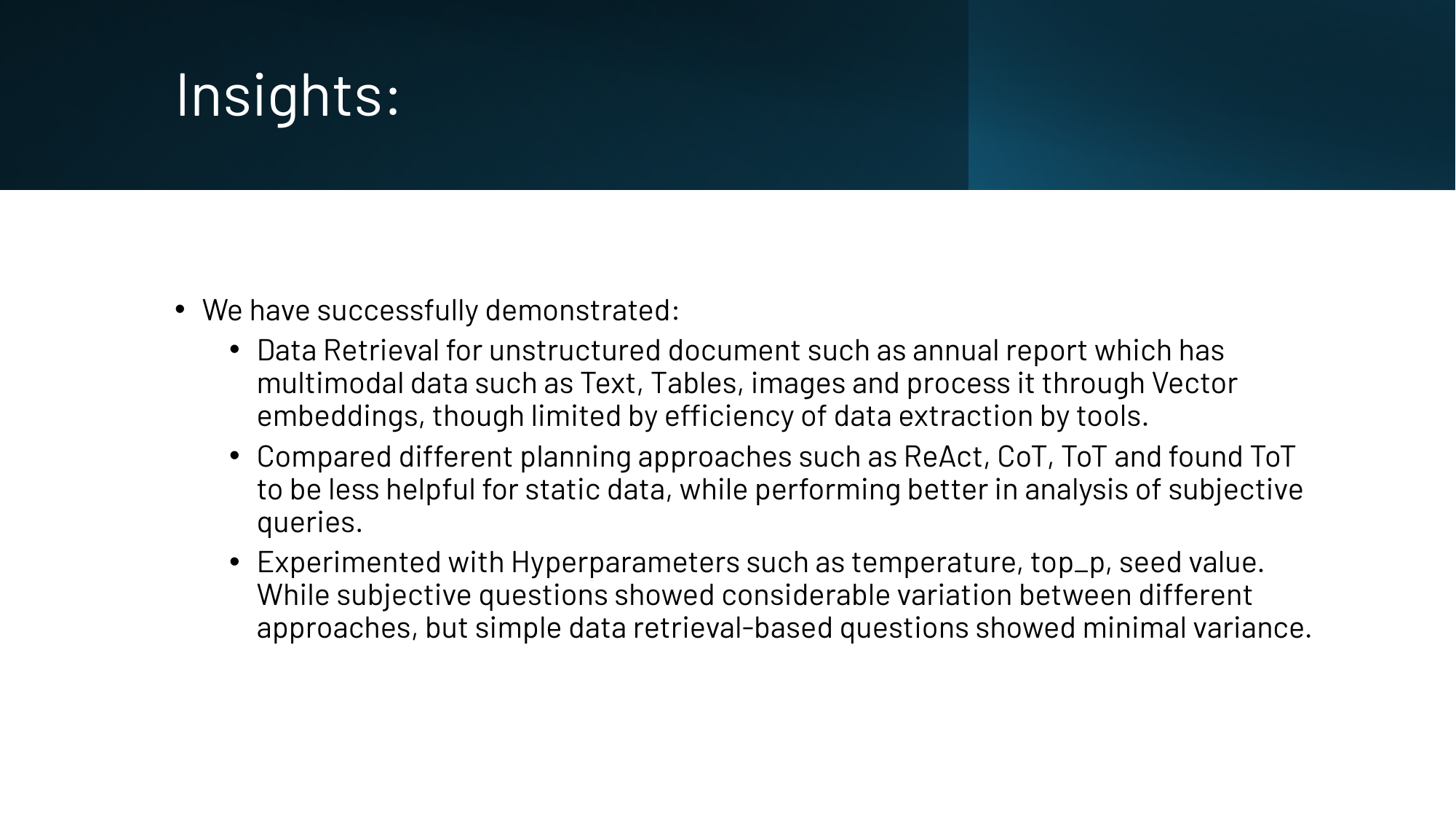

# Insights:
We have successfully demonstrated:
Data Retrieval for unstructured document such as annual report which has multimodal data such as Text, Tables, images and process it through Vector embeddings, though limited by efficiency of data extraction by tools.
Compared different planning approaches such as ReAct, CoT, ToT and found ToT to be less helpful for static data, while performing better in analysis of subjective queries.
Experimented with Hyperparameters such as temperature, top_p, seed value. While subjective questions showed considerable variation between different approaches, but simple data retrieval-based questions showed minimal variance.